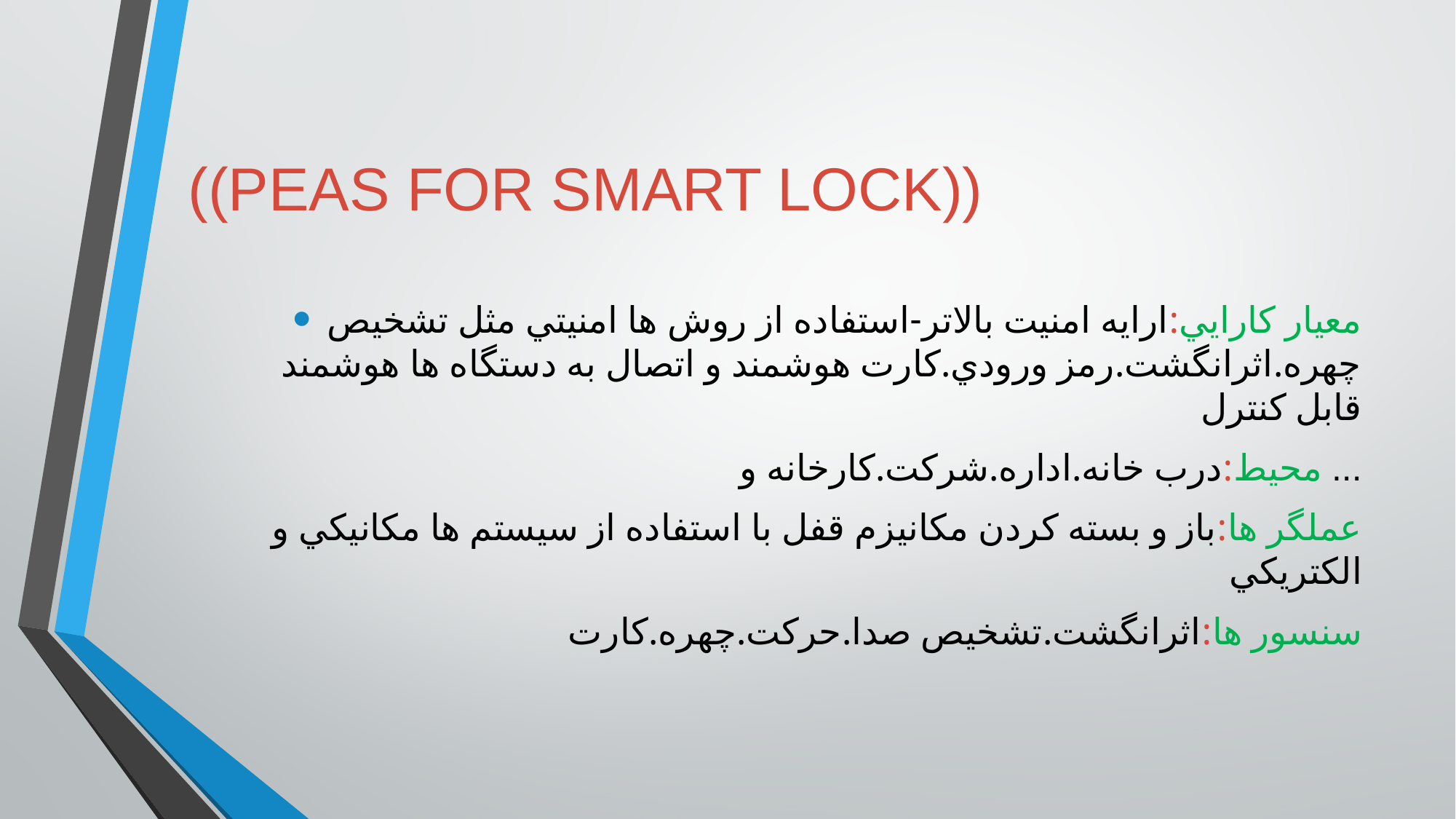

# ((PEAS FOR SMART LOCK))
معيار كارايي:ارايه امنيت بالاتر-استفاده از روش ها امنيتي مثل تشخيص چهره.اثرانگشت.رمز ورودي.كارت هوشمند و اتصال به دستگاه ها هوشمند قابل كنترل
محيط:درب خانه.اداره.شركت.كارخانه و ...
عملگر ها:باز و بسته كردن مكانيزم قفل با استفاده از سيستم ها مكانيكي و الكتريكي
سنسور ها:اثرانگشت.تشخيص صدا.حركت.چهره.كارت